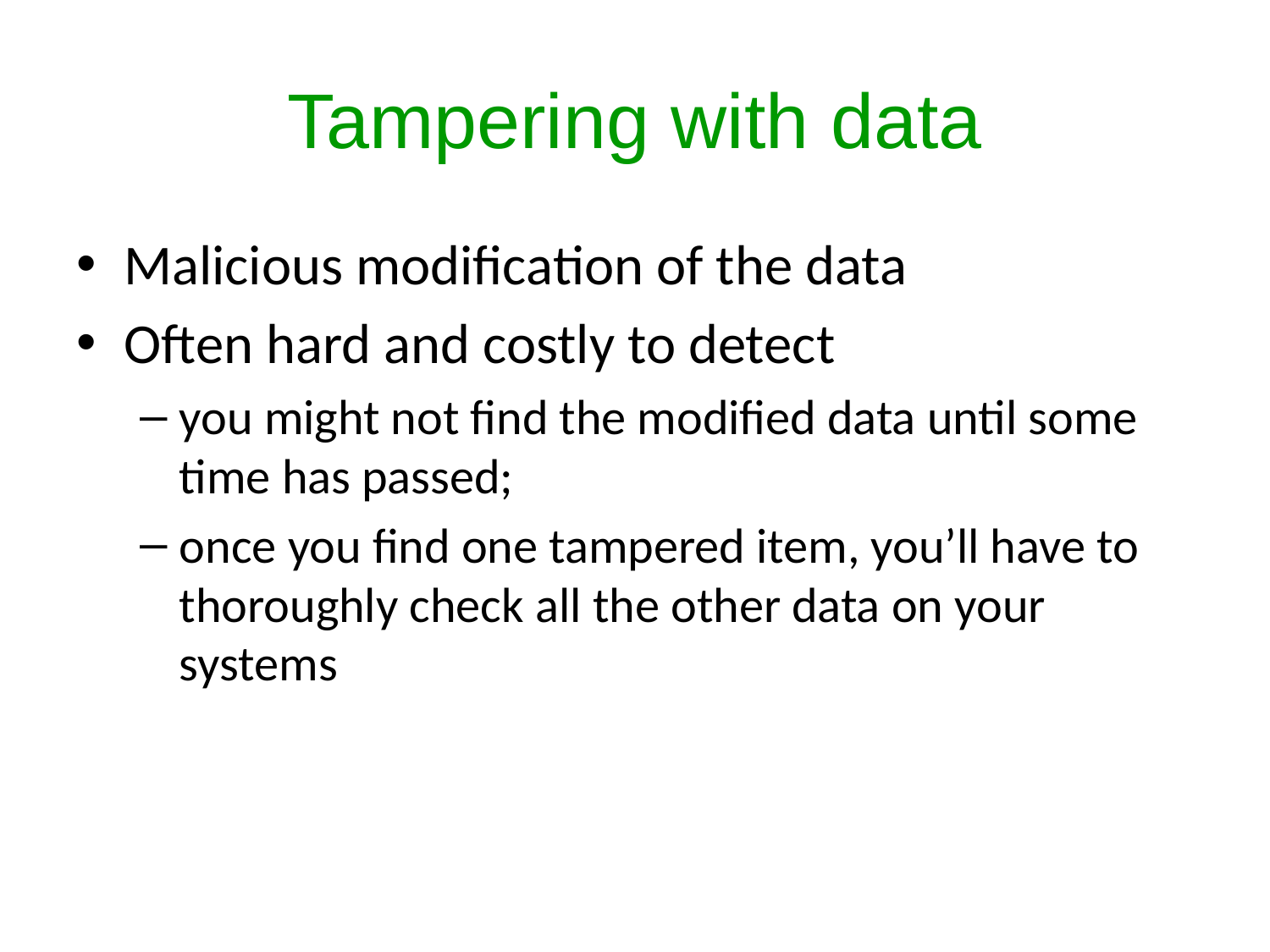

# Tampering with data
Malicious modification of the data
Often hard and costly to detect
you might not find the modified data until some time has passed;
once you find one tampered item, you’ll have to thoroughly check all the other data on your systems